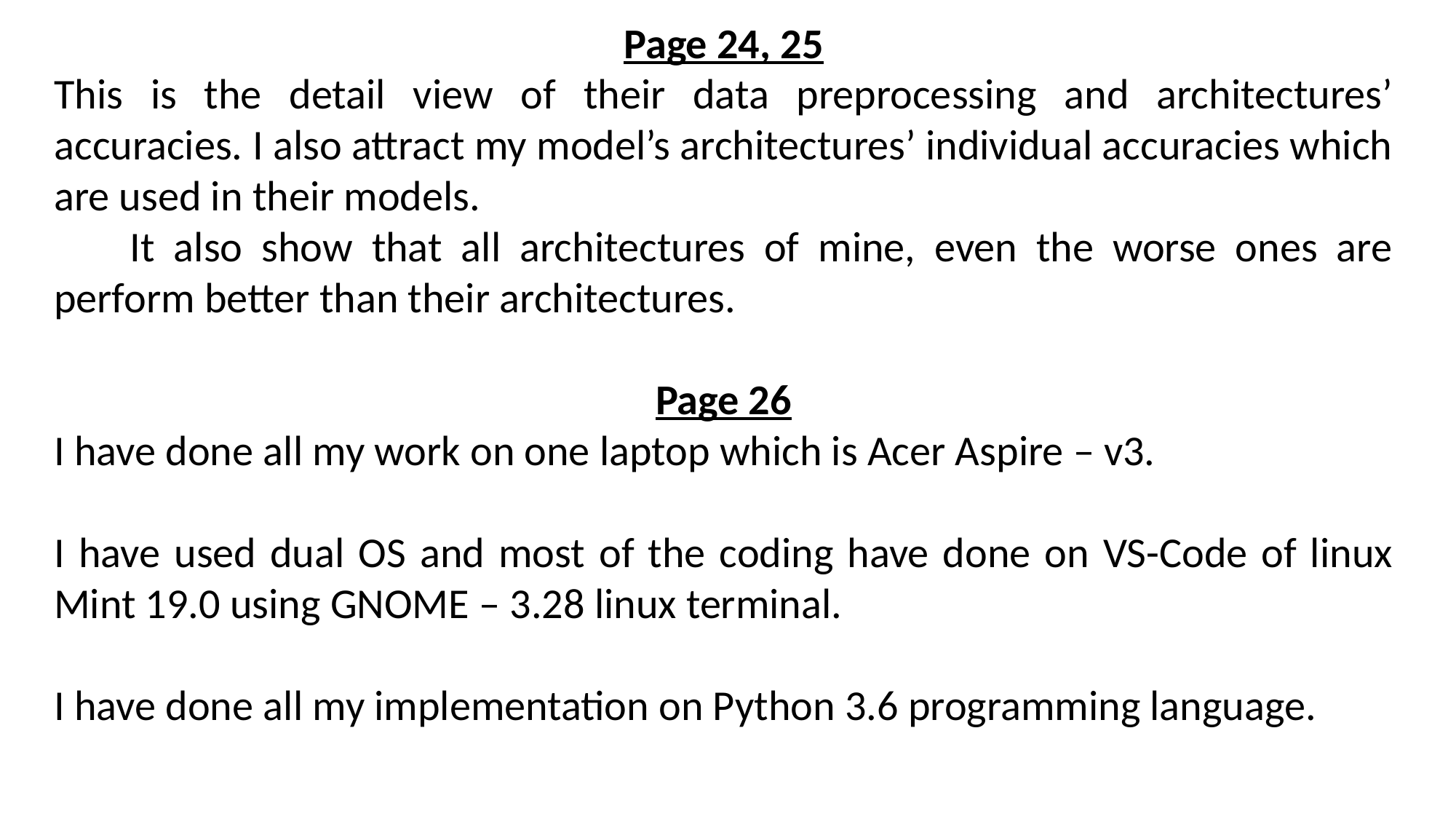

Page 24, 25
This is the detail view of their data preprocessing and architectures’ accuracies. I also attract my model’s architectures’ individual accuracies which are used in their models.
    It also show that all architectures of mine, even the worse ones are perform better than their architectures.

Page 26
I have done all my work on one laptop which is Acer Aspire – v3.

I have used dual OS and most of the coding have done on VS-Code of linux Mint 19.0 using GNOME – 3.28 linux terminal.

I have done all my implementation on Python 3.6 programming language.